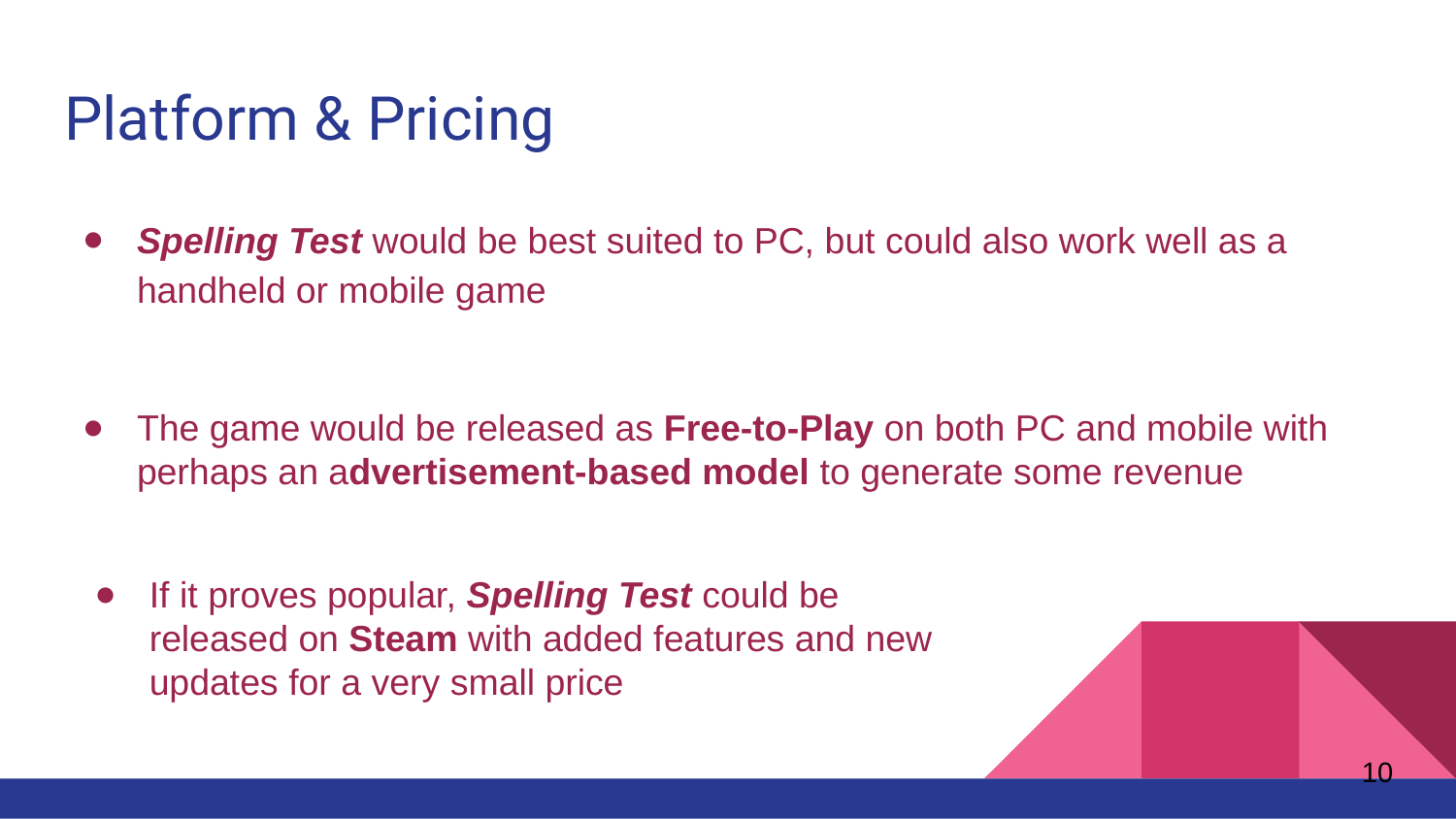

# Platform & Pricing
Spelling Test would be best suited to PC, but could also work well as a handheld or mobile game

The game would be released as Free-to-Play on both PC and mobile with perhaps an advertisement-based model to generate some revenue

If it proves popular, Spelling Test could be released on Steam with added features and new updates for a very small price
10